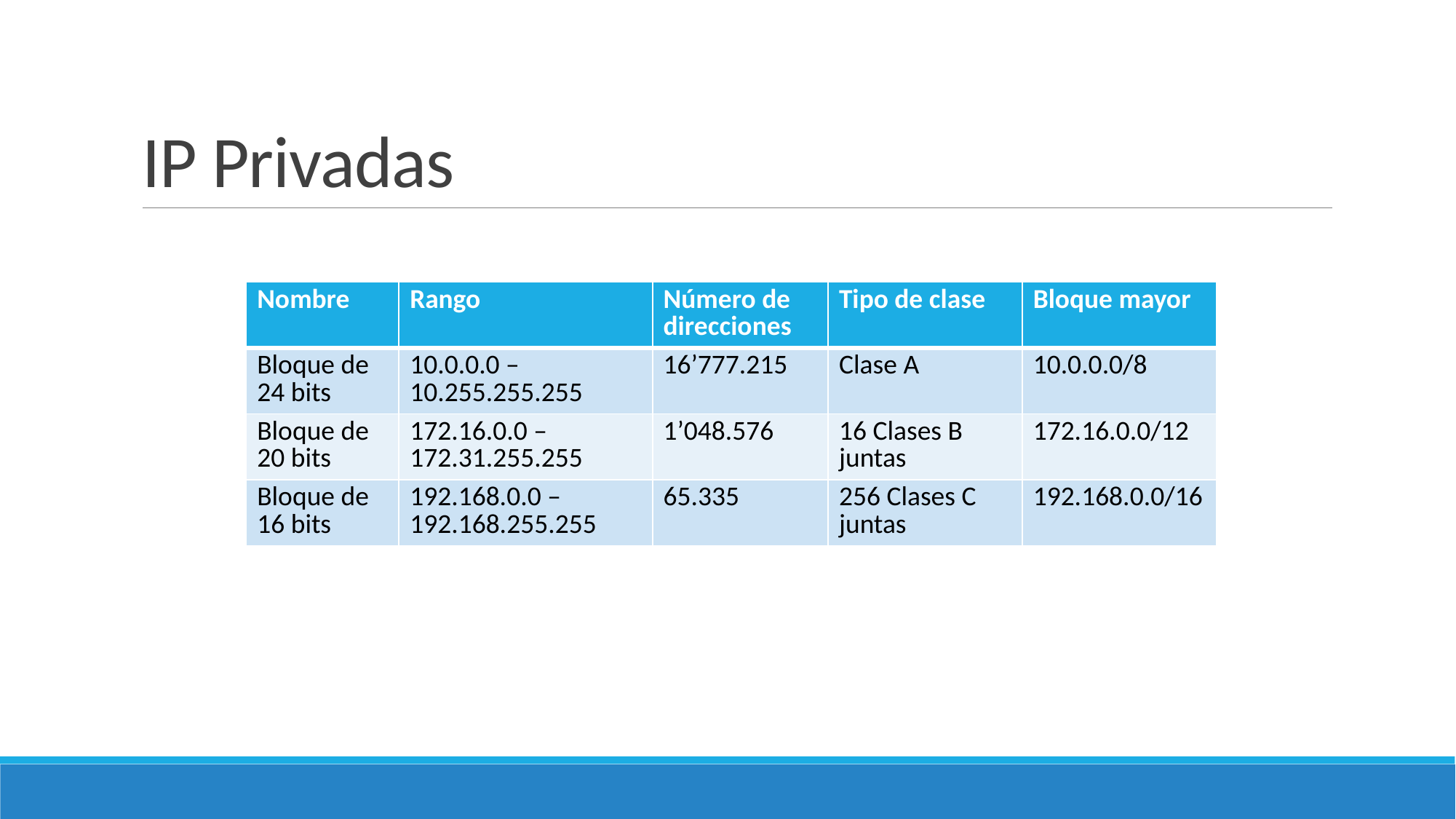

# IP Privadas
| Nombre | Rango | Número de direcciones | Tipo de clase | Bloque mayor |
| --- | --- | --- | --- | --- |
| Bloque de 24 bits | 10.0.0.0 – 10.255.255.255 | 16’777.215 | Clase A | 10.0.0.0/8 |
| Bloque de 20 bits | 172.16.0.0 – 172.31.255.255 | 1’048.576 | 16 Clases B juntas | 172.16.0.0/12 |
| Bloque de 16 bits | 192.168.0.0 – 192.168.255.255 | 65.335 | 256 Clases C juntas | 192.168.0.0/16 |